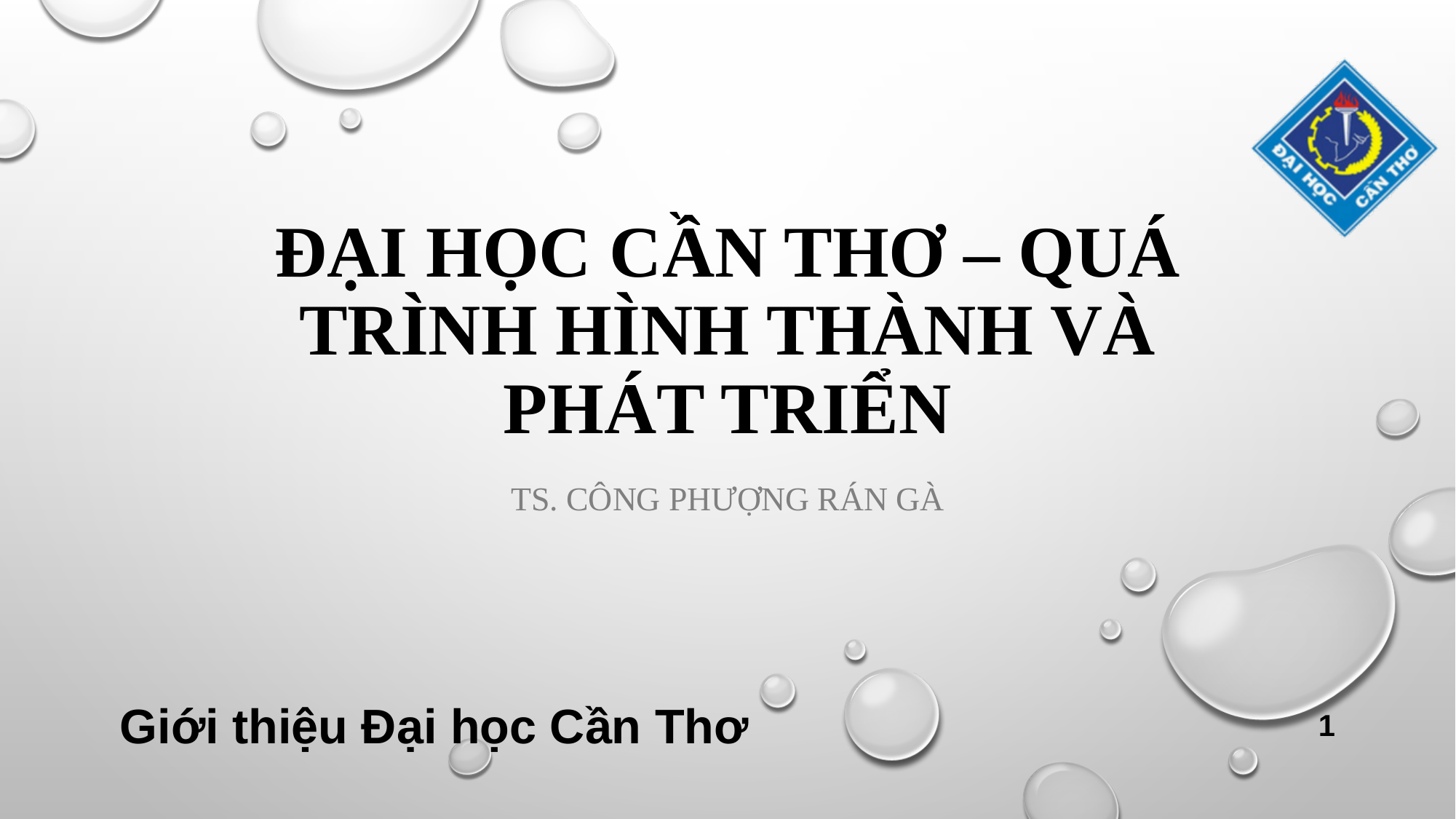

# Đại học Cần Thơ – Quá trình hình thành và phát triển
TS. Công Phượng rán gà
Giới thiệu Đại học Cần Thơ
1